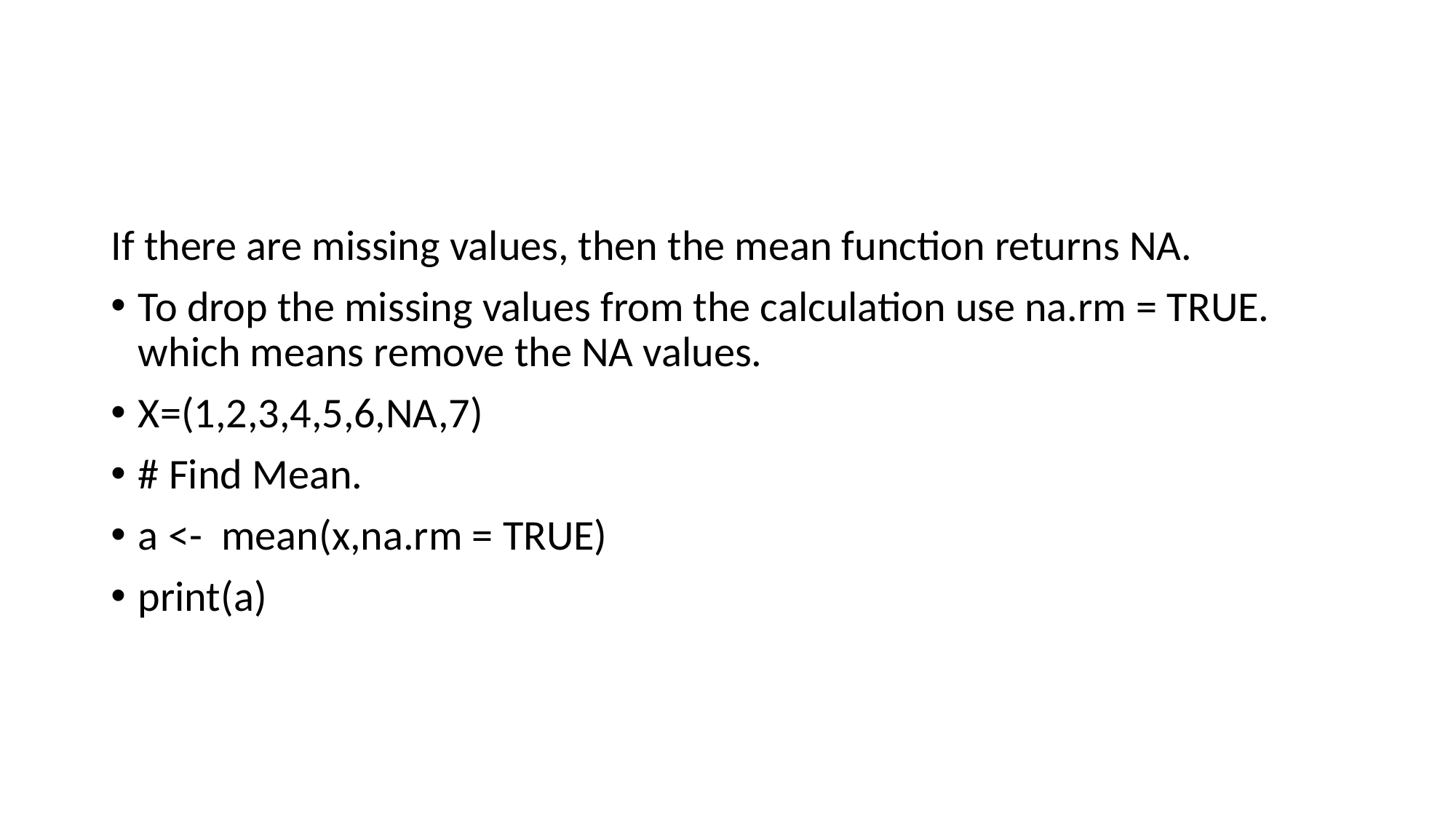

#
If there are missing values, then the mean function returns NA.
To drop the missing values from the calculation use na.rm = TRUE. which means remove the NA values.
X=(1,2,3,4,5,6,NA,7)
# Find Mean.
a <-  mean(x,na.rm = TRUE)
print(a)